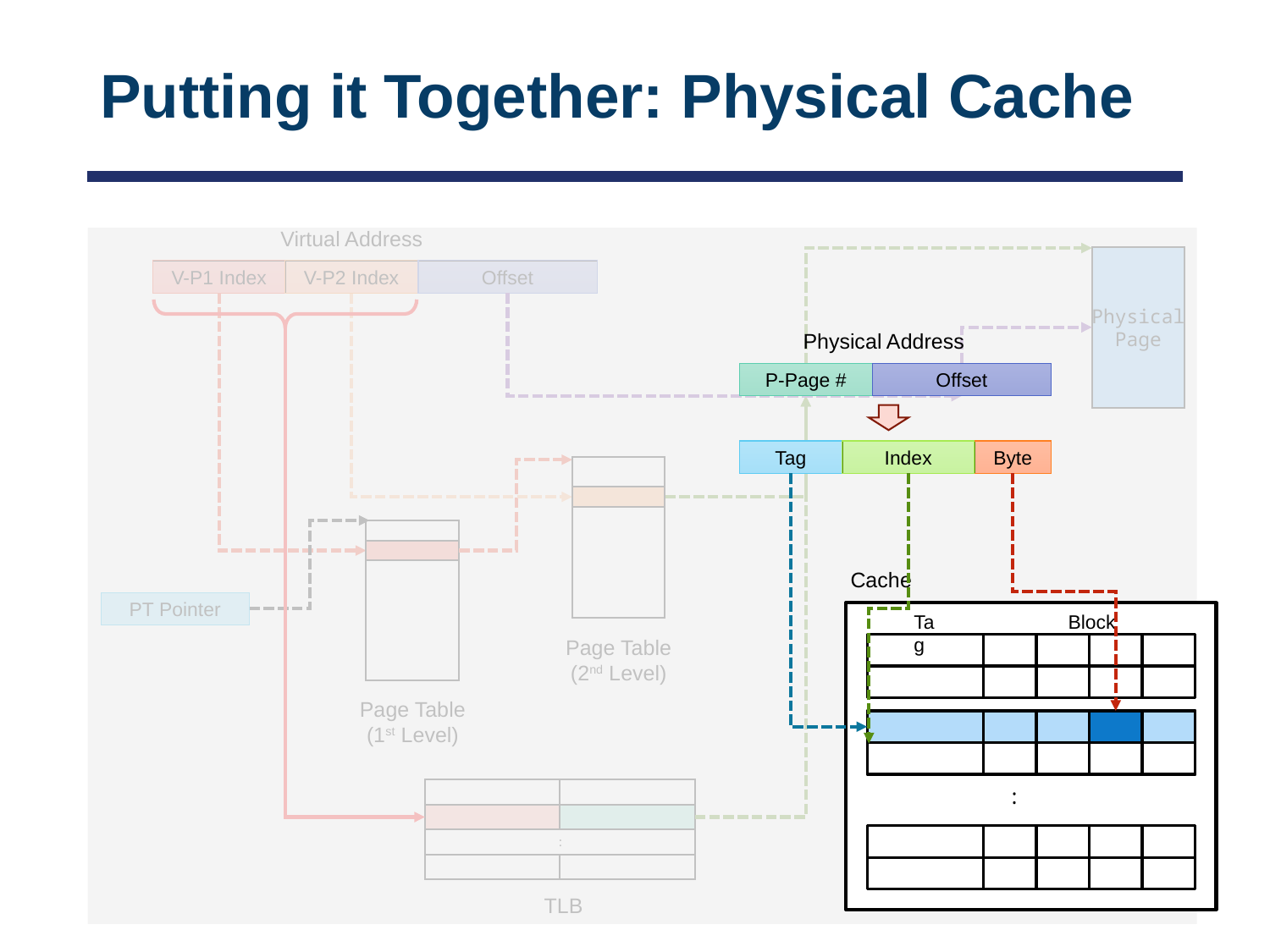

# Putting it Together: Physical Cache

Virtual Address

Physical
Page
V-P1 Index
V-P2 Index
Offset
Physical Address
P-Page #
Offset

Tag
Index
Byte

Cache
PT Pointer

Tag
Block
Page Table
(2nd Level)

Page Table
(1st Level)

:

:

TLB